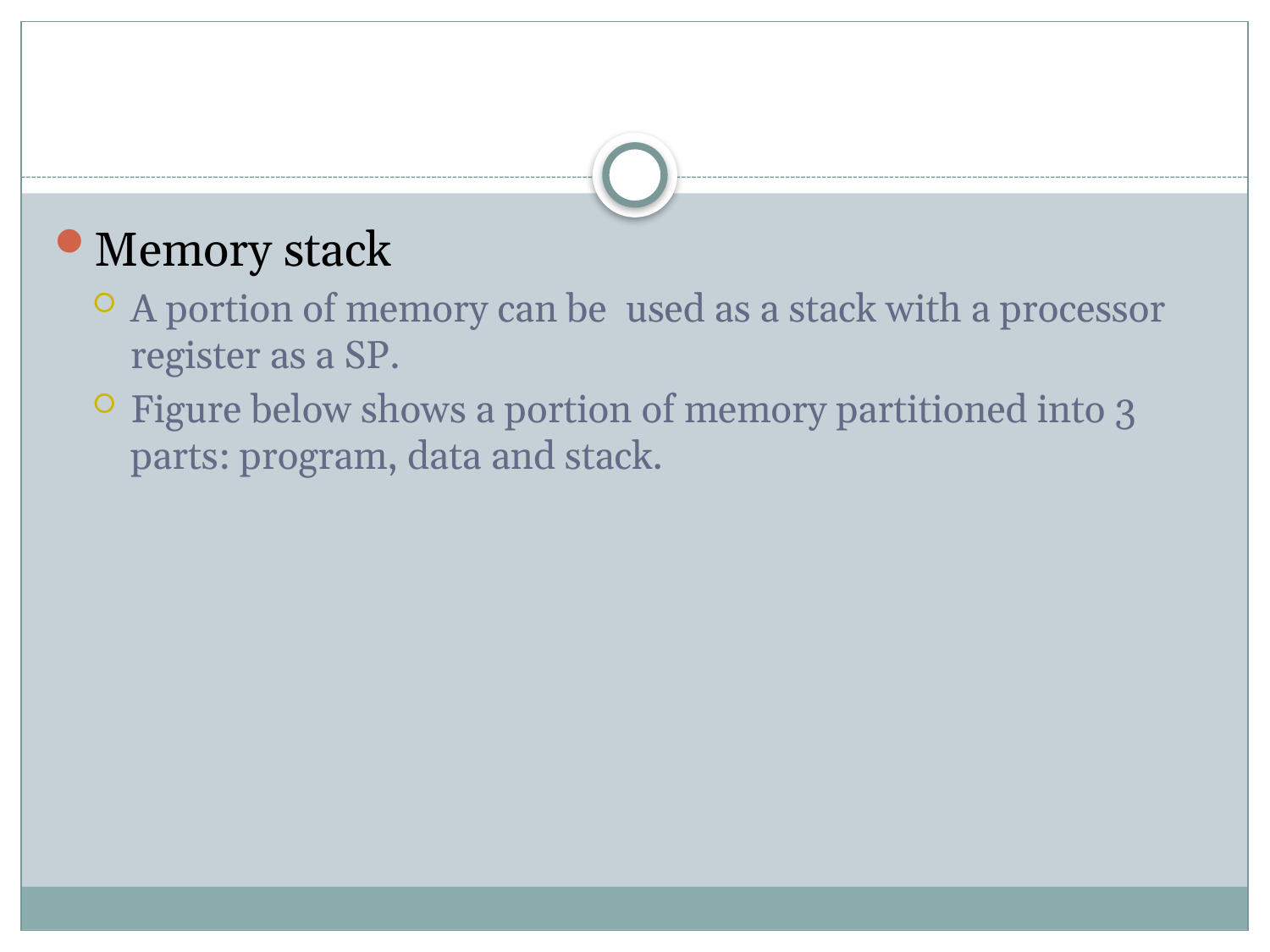

#
Memory stack
A portion of memory can be  used as a stack with a processor  register as a SP.
Figure below shows a portion of memory partitioned into 3 parts: program, data and stack.